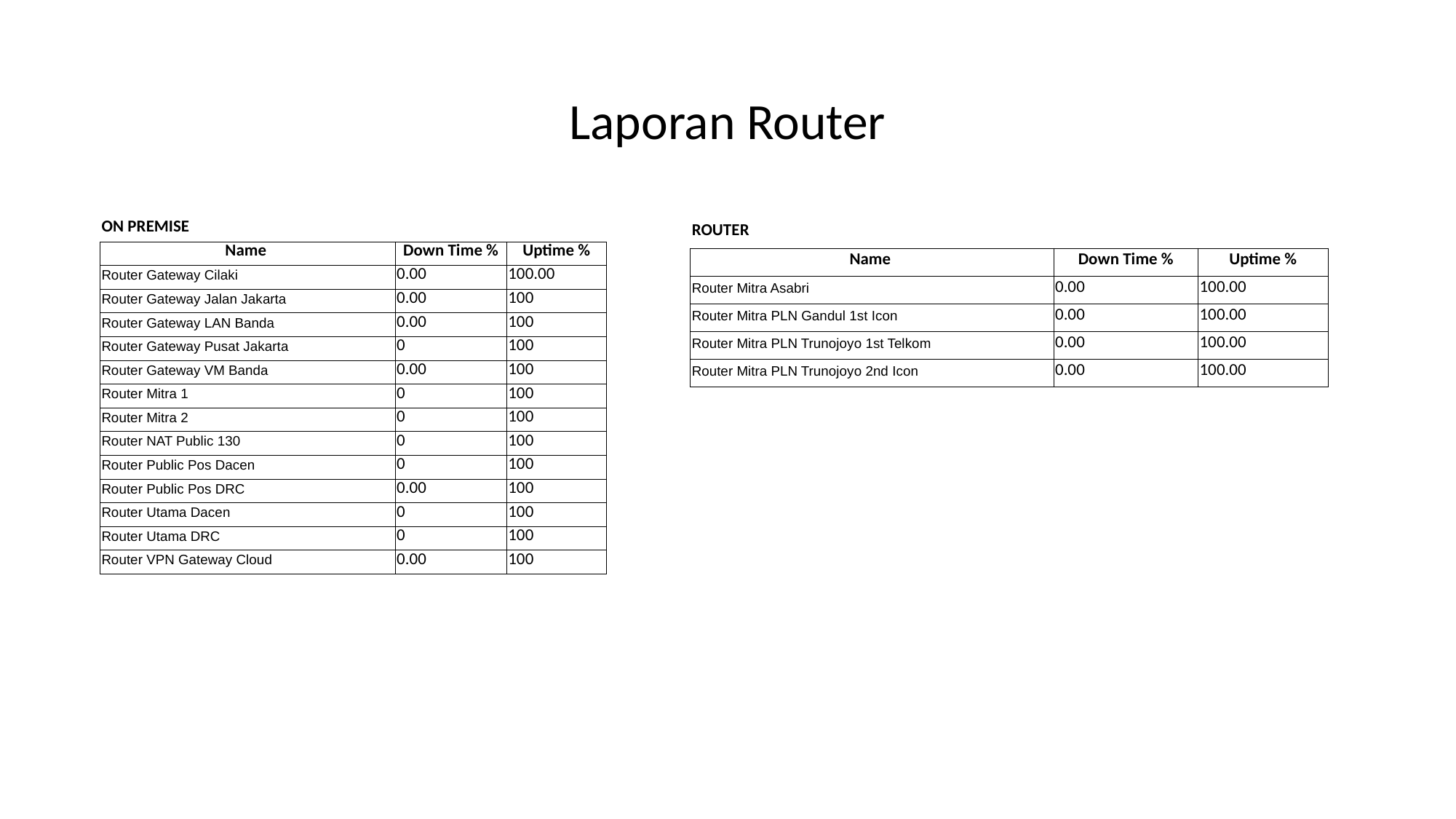

# Laporan Router
| ON PREMISE |  |  |
| --- | --- | --- |
| Name | Down Time % | Uptime % |
| Router Gateway Cilaki | 0.00 | 100.00 |
| Router Gateway Jalan Jakarta | 0.00 | 100 |
| Router Gateway LAN Banda | 0.00 | 100 |
| Router Gateway Pusat Jakarta | 0 | 100 |
| Router Gateway VM Banda | 0.00 | 100 |
| Router Mitra 1 | 0 | 100 |
| Router Mitra 2 | 0 | 100 |
| Router NAT Public 130 | 0 | 100 |
| Router Public Pos Dacen | 0 | 100 |
| Router Public Pos DRC | 0.00 | 100 |
| Router Utama Dacen | 0 | 100 |
| Router Utama DRC | 0 | 100 |
| Router VPN Gateway Cloud | 0.00 | 100 |
| ROUTER |  |  |
| --- | --- | --- |
| Name | Down Time % | Uptime % |
| Router Mitra Asabri | 0.00 | 100.00 |
| Router Mitra PLN Gandul 1st Icon | 0.00 | 100.00 |
| Router Mitra PLN Trunojoyo 1st Telkom | 0.00 | 100.00 |
| Router Mitra PLN Trunojoyo 2nd Icon | 0.00 | 100.00 |